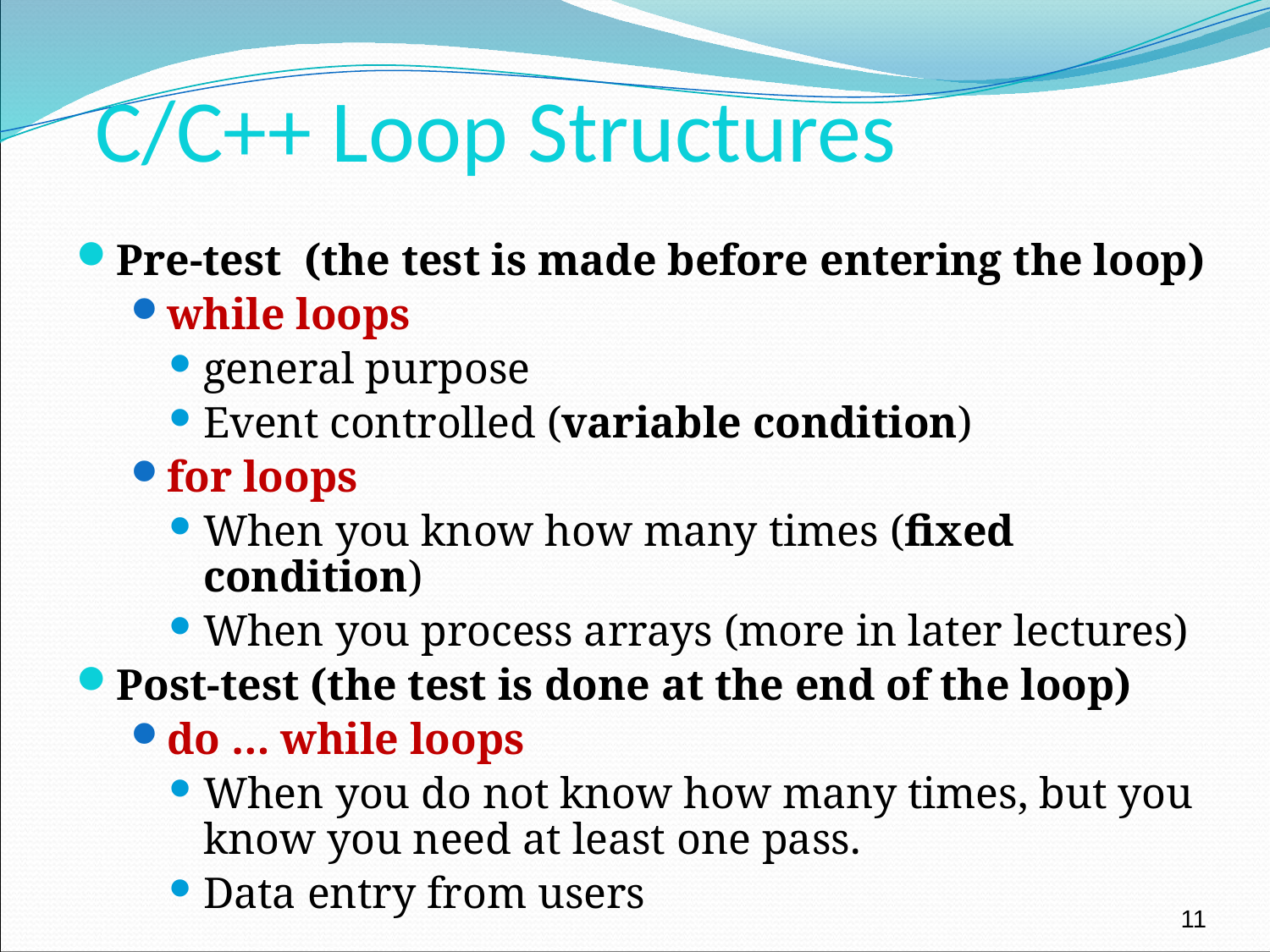

# C/C++ Loop Structures
Pre-test  (the test is made before entering the loop)
while loops
general purpose
Event controlled (variable condition)
for loops
When you know how many times (fixed condition)
When you process arrays (more in later lectures)
Post-test (the test is done at the end of the loop)
do … while loops
When you do not know how many times, but you know you need at least one pass.
Data entry from users
11